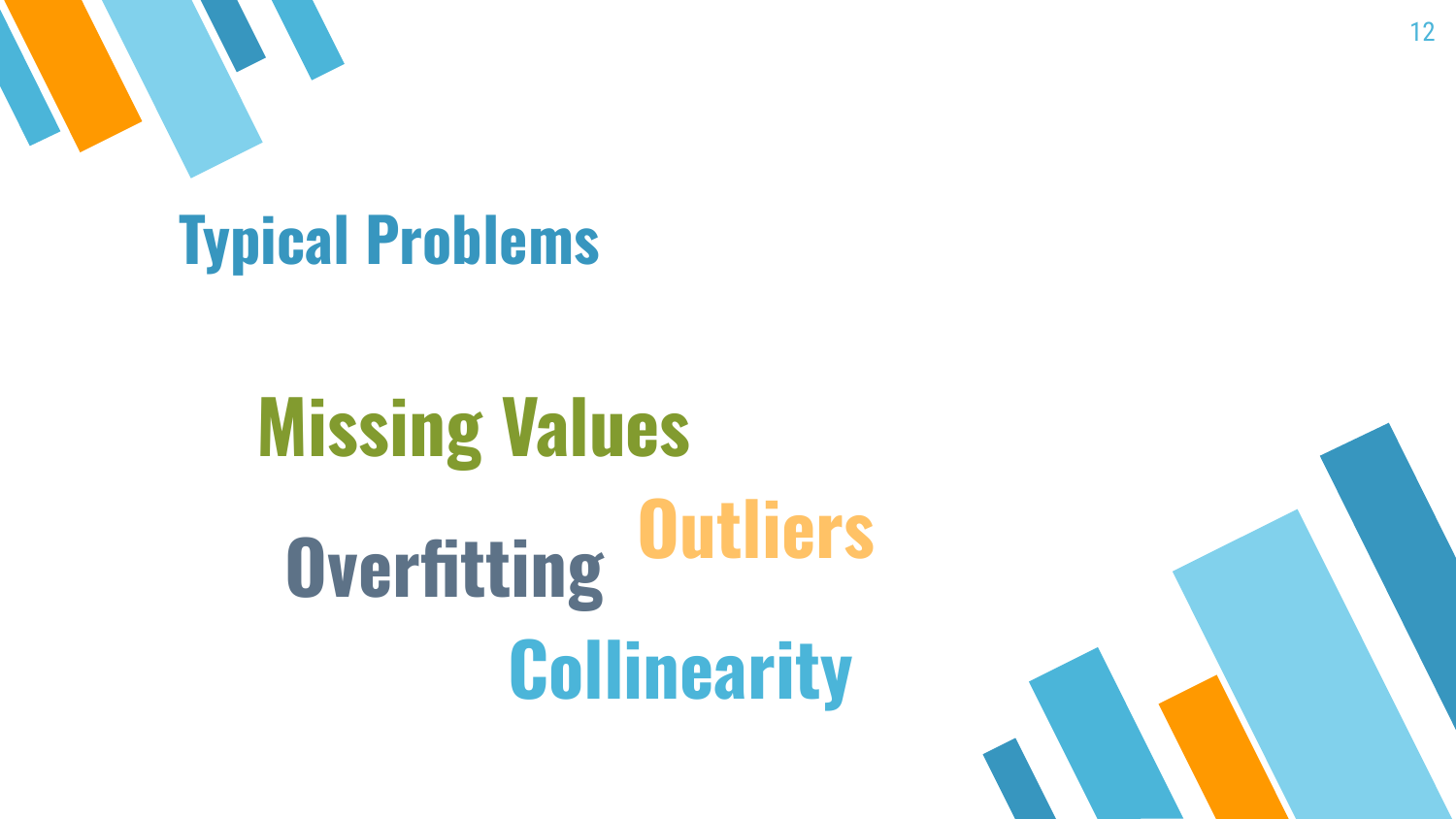

12
# Typical Problems
Missing Values
Outliers
Overfitting
Collinearity